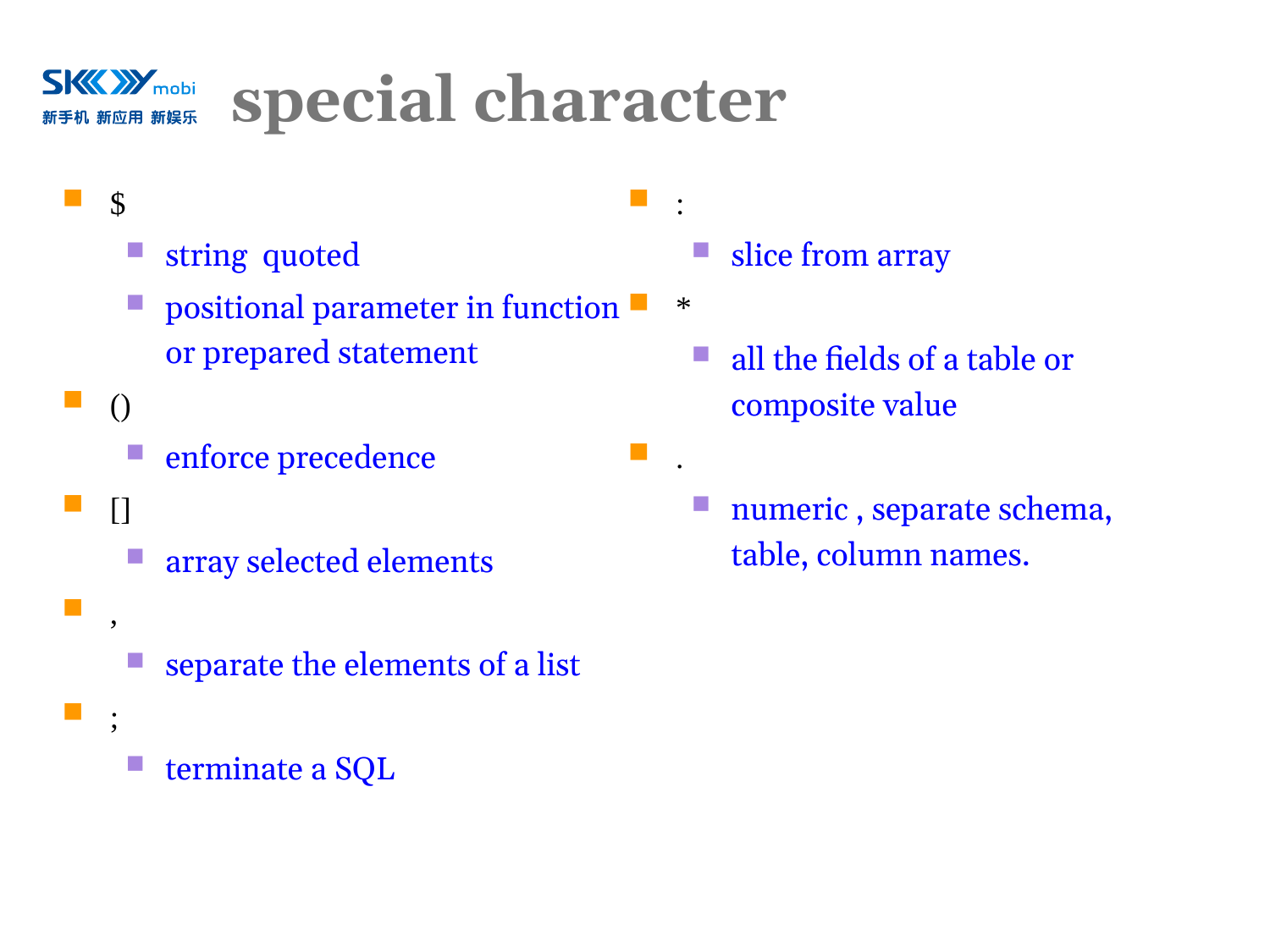

# special character
$
string  quoted
positional parameter in function or prepared statement
()
enforce precedence
[]
array selected elements
,
separate the elements of a list
;
terminate a SQL

:
slice from array
*
all the fields of a table or composite value
.
numeric , separate schema, table, column names.